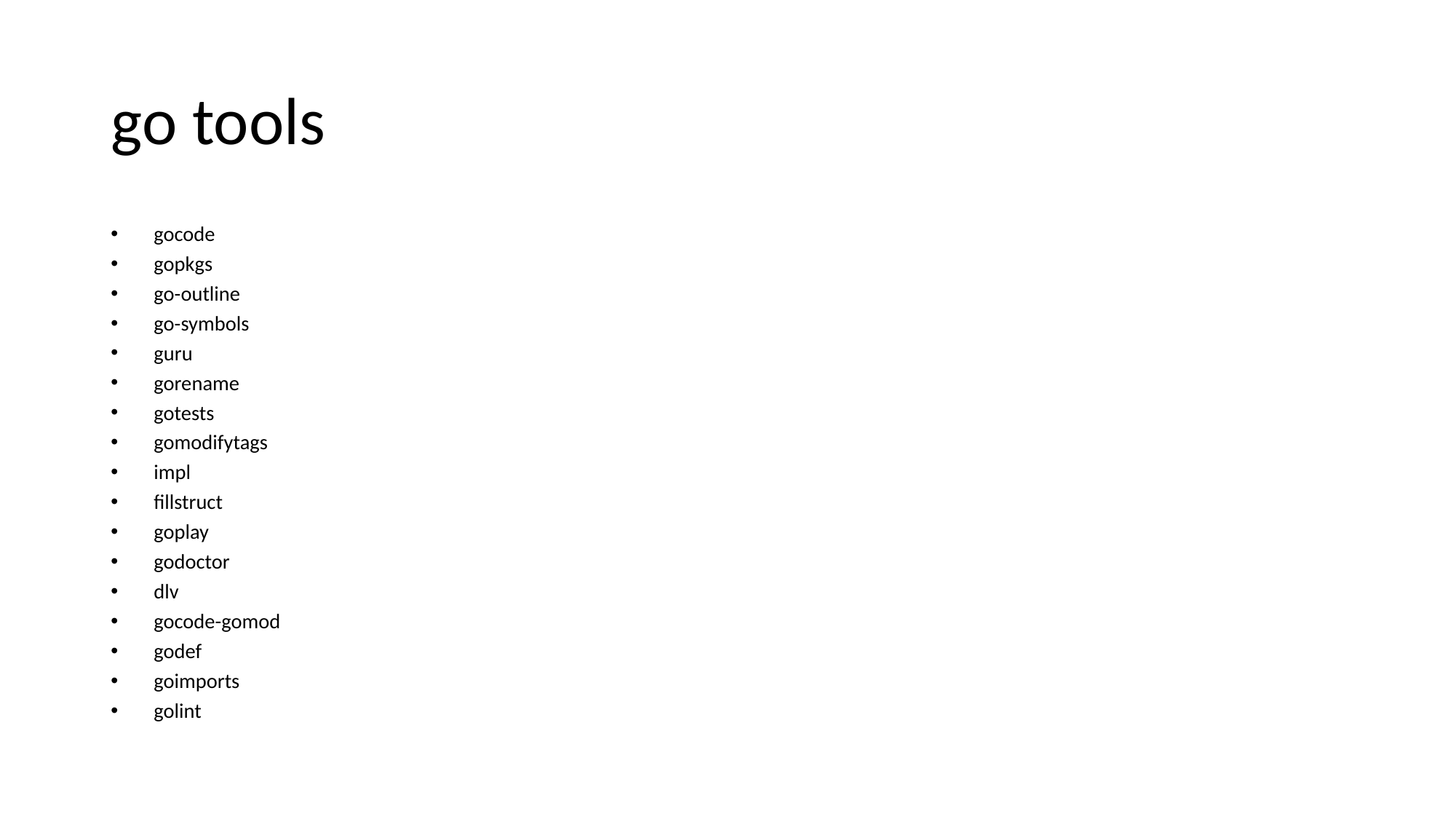

# go tools
  gocode
  gopkgs
  go-outline
  go-symbols
  guru
  gorename
  gotests
  gomodifytags
  impl
  fillstruct
  goplay
  godoctor
  dlv
  gocode-gomod
  godef
  goimports
  golint